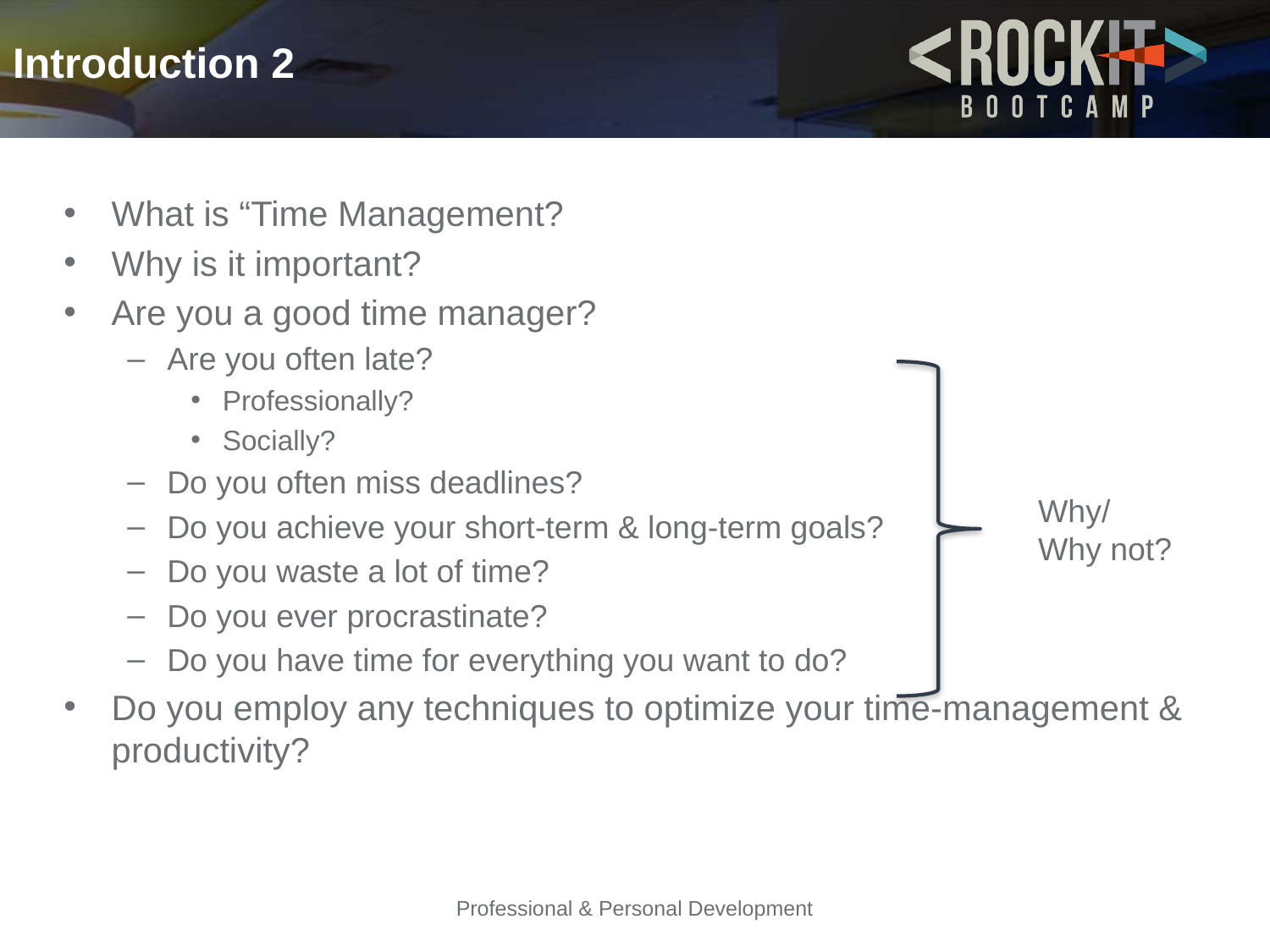

# Introduction 2
What is “Time Management?
Why is it important?
Are you a good time manager?
Are you often late?
Professionally?
Socially?
Do you often miss deadlines?
Do you achieve your short-term & long-term goals?
Do you waste a lot of time?
Do you ever procrastinate?
Do you have time for everything you want to do?
Do you employ any techniques to optimize your time-management & productivity?

Why/
Why not?
Professional & Personal Development